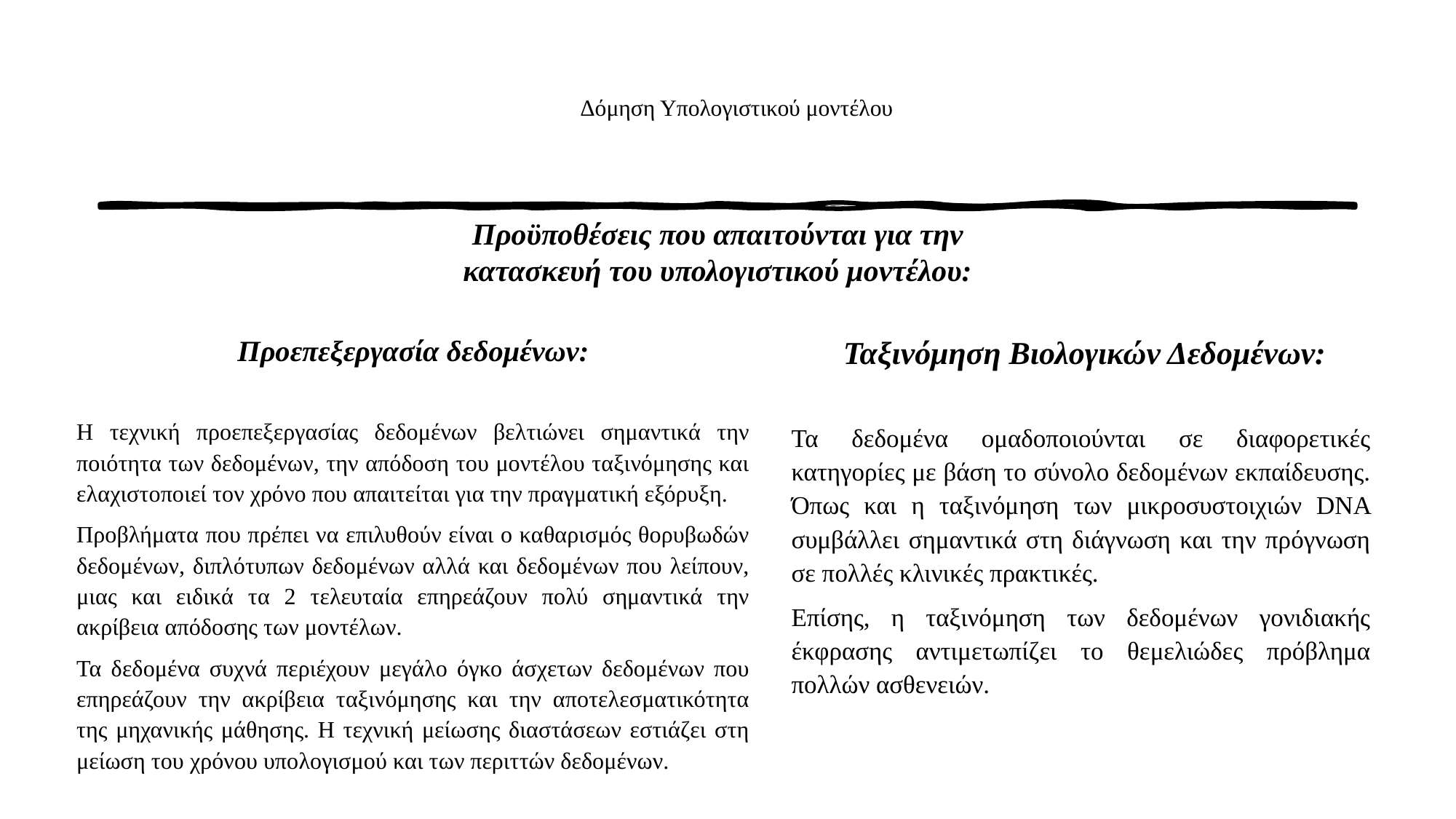

# Βιολογικά Σύνολα Δεδομένων Ανάλογα τον τύπο των δεδομένων, έχουμε: Δόμηση Υπολογιστικού μοντέλου
Προϋποθέσεις που απαιτούνται για την κατασκευή του υπολογιστικού μοντέλου:
Προεπεξεργασία δεδομένων:

Η τεχνική προεπεξεργασίας δεδομένων βελτιώνει σημαντικά την ποιότητα των δεδομένων, την απόδοση του μοντέλου ταξινόμησης και ελαχιστοποιεί τον χρόνο που απαιτείται για την πραγματική εξόρυξη.
Προβλήματα που πρέπει να επιλυθούν είναι ο καθαρισμός θορυβωδών δεδομένων, διπλότυπων δεδομένων αλλά και δεδομένων που λείπουν, μιας και ειδικά τα 2 τελευταία επηρεάζουν πολύ σημαντικά την ακρίβεια απόδοσης των μοντέλων.
Τα δεδομένα συχνά περιέχουν μεγάλο όγκο άσχετων δεδομένων που επηρεάζουν την ακρίβεια ταξινόμησης και την αποτελεσματικότητα της μηχανικής μάθησης. Η τεχνική μείωσης διαστάσεων εστιάζει στη μείωση του χρόνου υπολογισμού και των περιττών δεδομένων.
 Ταξινόμηση Βιολογικών Δεδομένων:

Τα δεδομένα ομαδοποιούνται σε διαφορετικές κατηγορίες με βάση το σύνολο δεδομένων εκπαίδευσης. Όπως και η ταξινόμηση των μικροσυστοιχιών DNA συμβάλλει σημαντικά στη διάγνωση και την πρόγνωση σε πολλές κλινικές πρακτικές.
Επίσης, η ταξινόμηση των δεδομένων γονιδιακής έκφρασης αντιμετωπίζει το θεμελιώδες πρόβλημα πολλών ασθενειών.